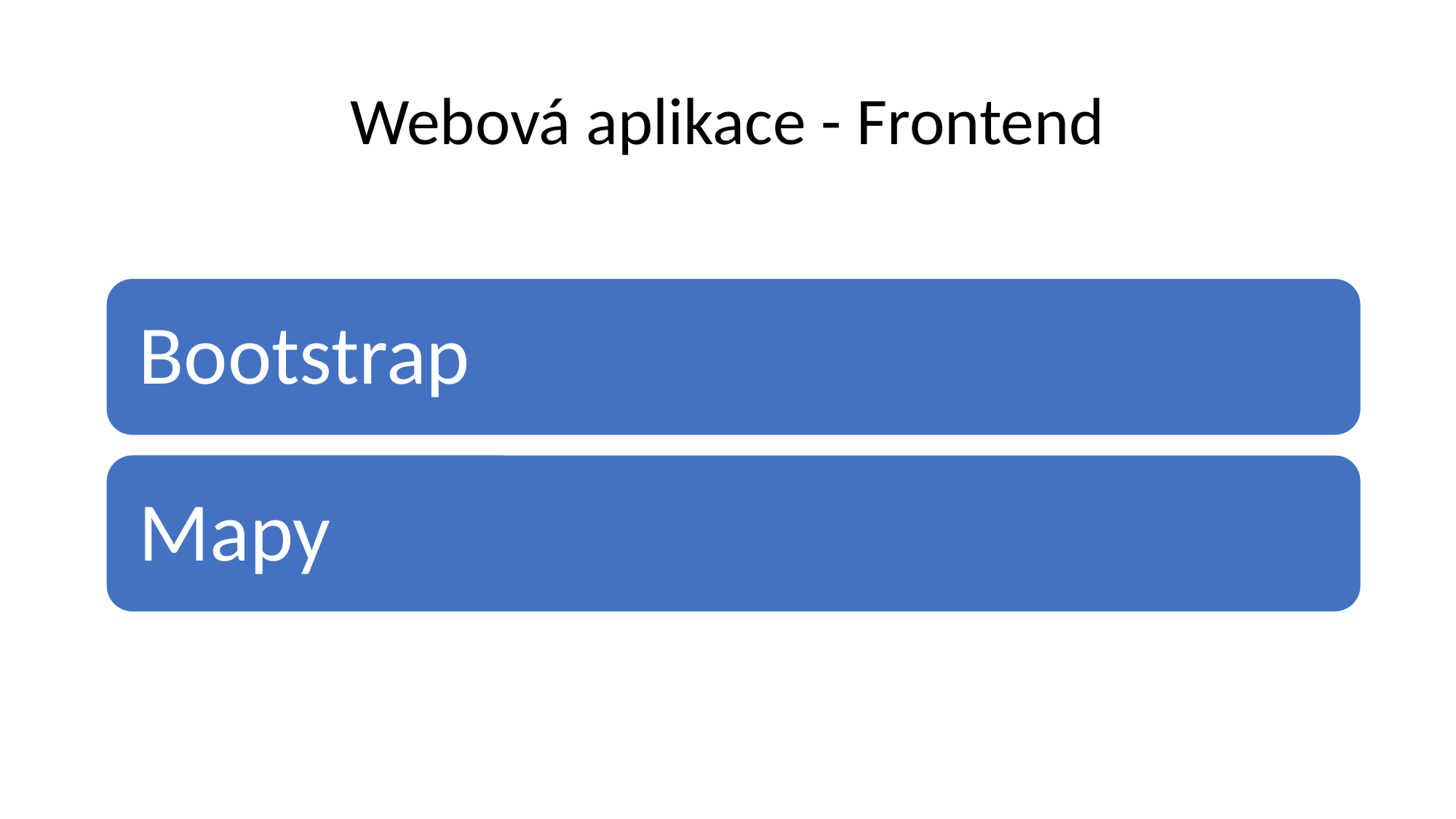

# Webová aplikace - Frontend

Bootstrap

Mapy